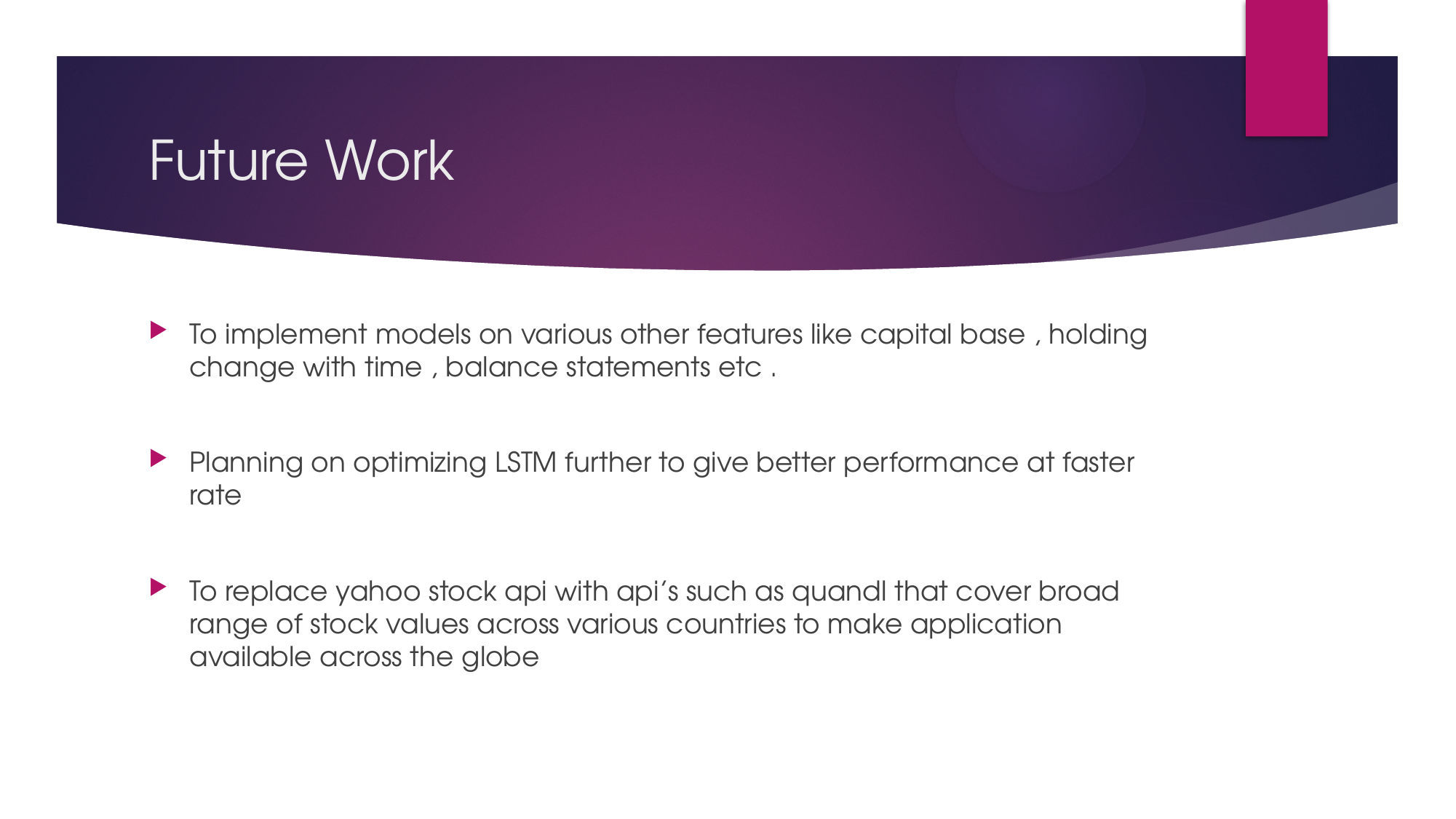

# Future Work
To implement models on various other features like capital base , holding change with time , balance statements etc .

Planning on optimizing LSTM further to give better performance at faster rate

To replace yahoo stock api with api’s such as quandl that cover broad range of stock values across various countries to make application available across the globe